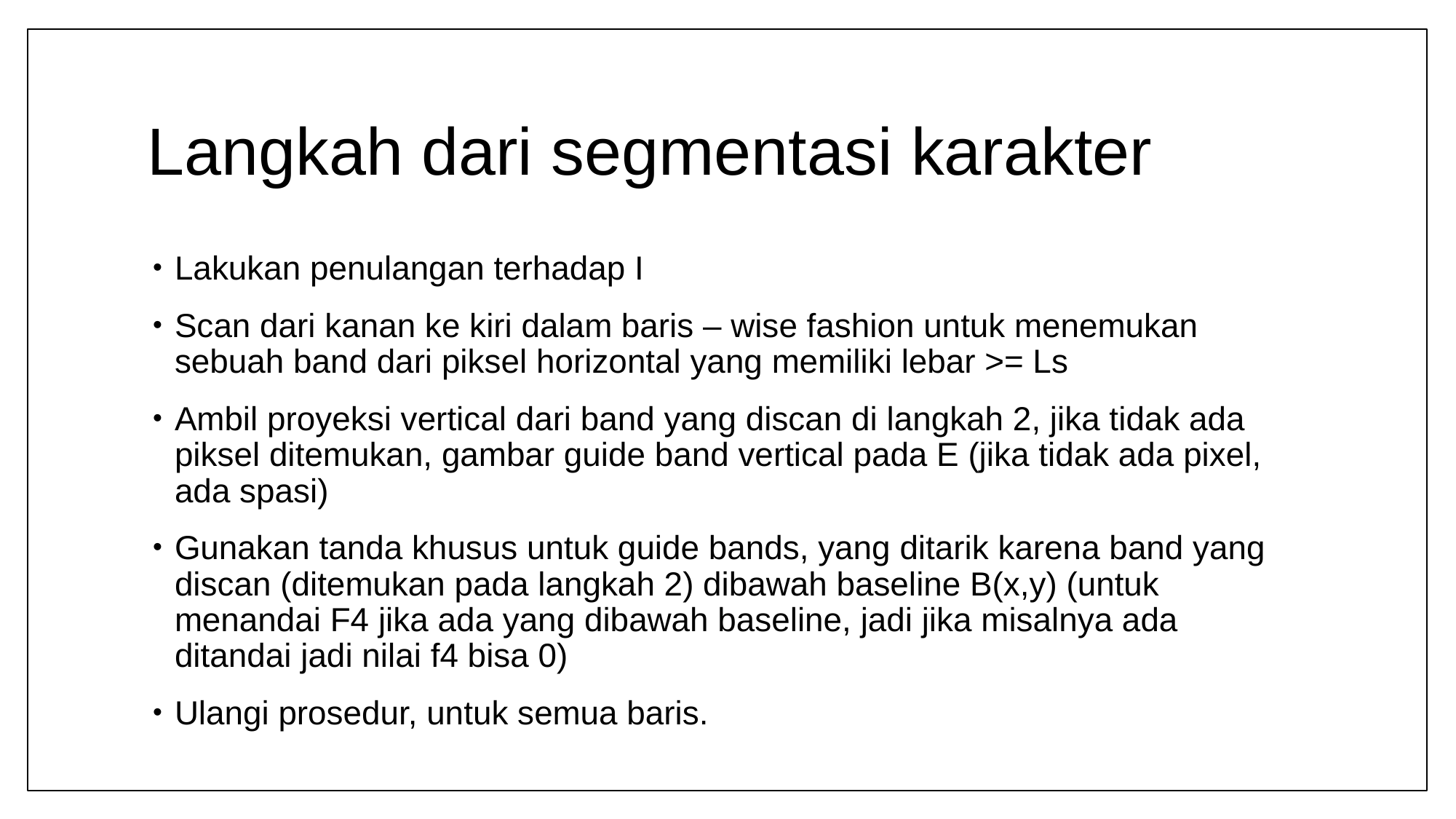

# Langkah dari segmentasi karakter
Lakukan penulangan terhadap I
Scan dari kanan ke kiri dalam baris – wise fashion untuk menemukan sebuah band dari piksel horizontal yang memiliki lebar >= Ls
Ambil proyeksi vertical dari band yang discan di langkah 2, jika tidak ada piksel ditemukan, gambar guide band vertical pada E (jika tidak ada pixel, ada spasi)
Gunakan tanda khusus untuk guide bands, yang ditarik karena band yang discan (ditemukan pada langkah 2) dibawah baseline B(x,y) (untuk menandai F4 jika ada yang dibawah baseline, jadi jika misalnya ada ditandai jadi nilai f4 bisa 0)
Ulangi prosedur, untuk semua baris.